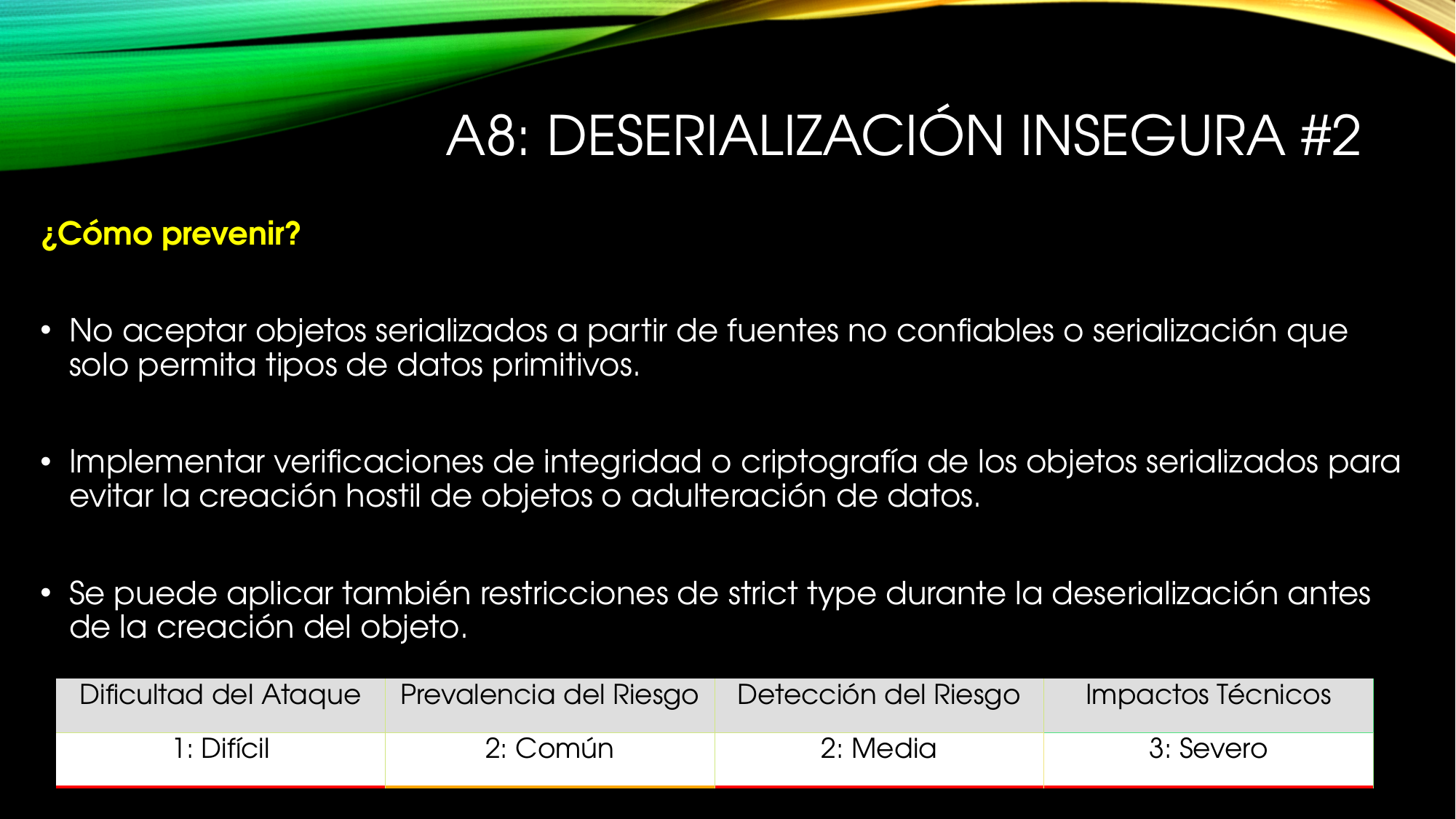

A8: Deserialización Insegura #2
¿Cómo prevenir?

No aceptar objetos serializados a partir de fuentes no confiables o serialización que solo permita tipos de datos primitivos.

Implementar verificaciones de integridad o criptografía de los objetos serializados para evitar la creación hostil de objetos o adulteración de datos.

Se puede aplicar también restricciones de strict type durante la deserialización antes de la creación del objeto.
| Dificultad del Ataque | Prevalencia del Riesgo | Detección del Riesgo | Impactos Técnicos |
| --- | --- | --- | --- |
| 1: Difícil | 2: Común | 2: Media | 3: Severo |